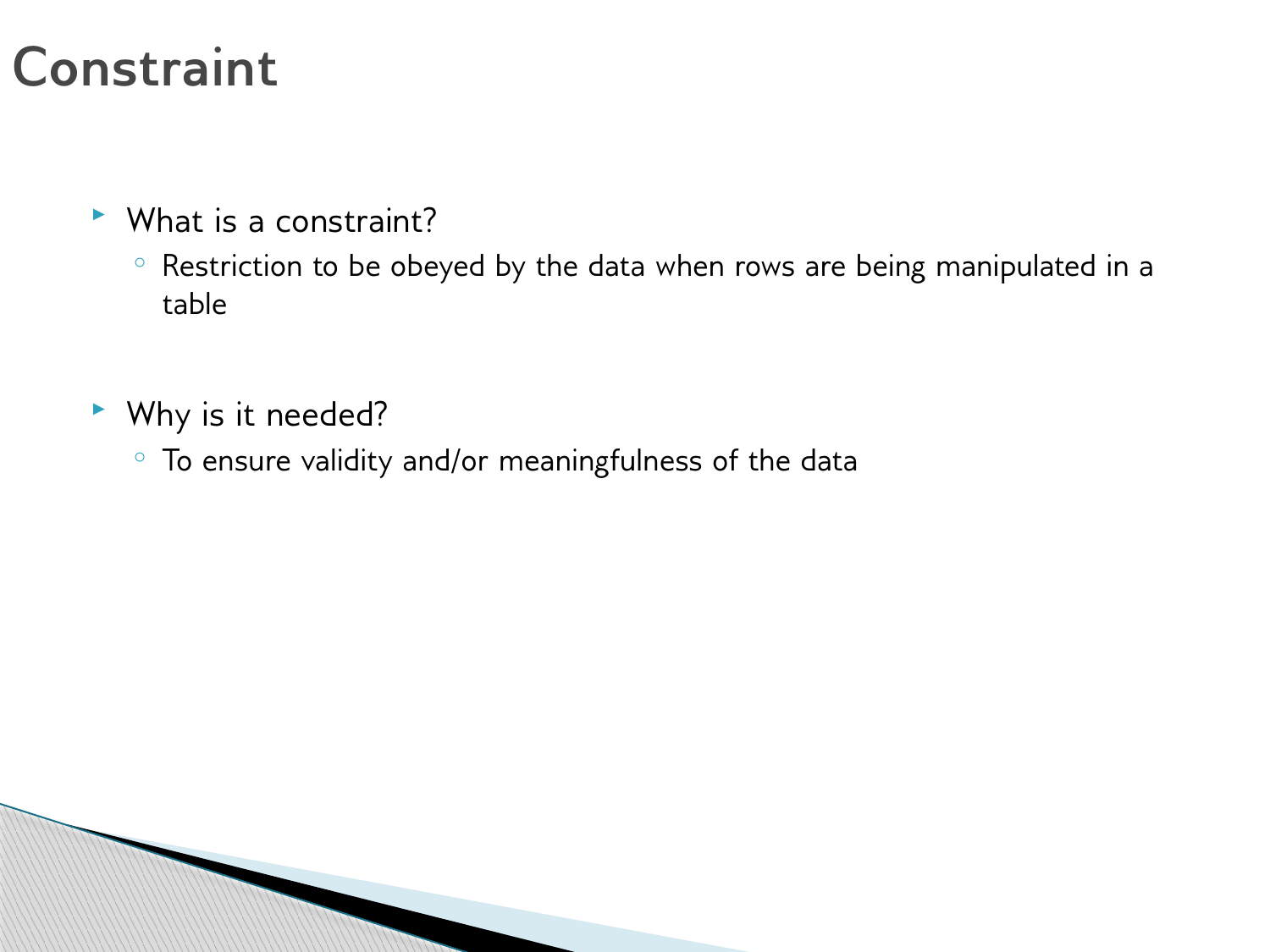

# Constraint
What is a constraint?
Restriction to be obeyed by the data when rows are being manipulated in a table

Why is it needed?
To ensure validity and/or meaningfulness of the data